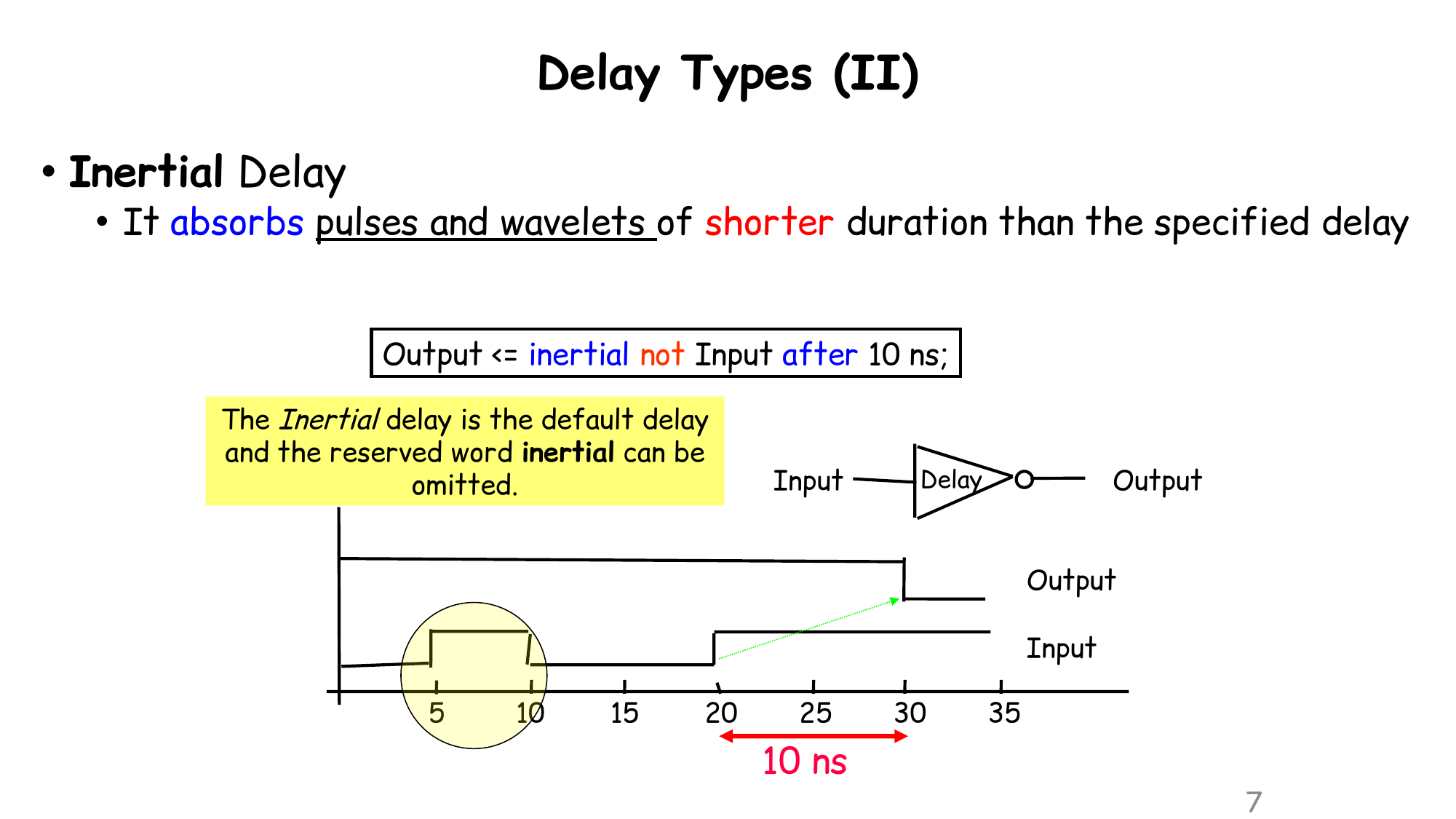

# Delay Types (II)
Inertial Delay
It absorbs pulses and wavelets of shorter duration than the specified delay

Output <= inertial not Input after 10 ns;
The Inertial delay is the default delay and the reserved word inertial can be omitted.

Input
Output
Delay

Output

Input

5
10
15
20
25
30
35

10 ns

7